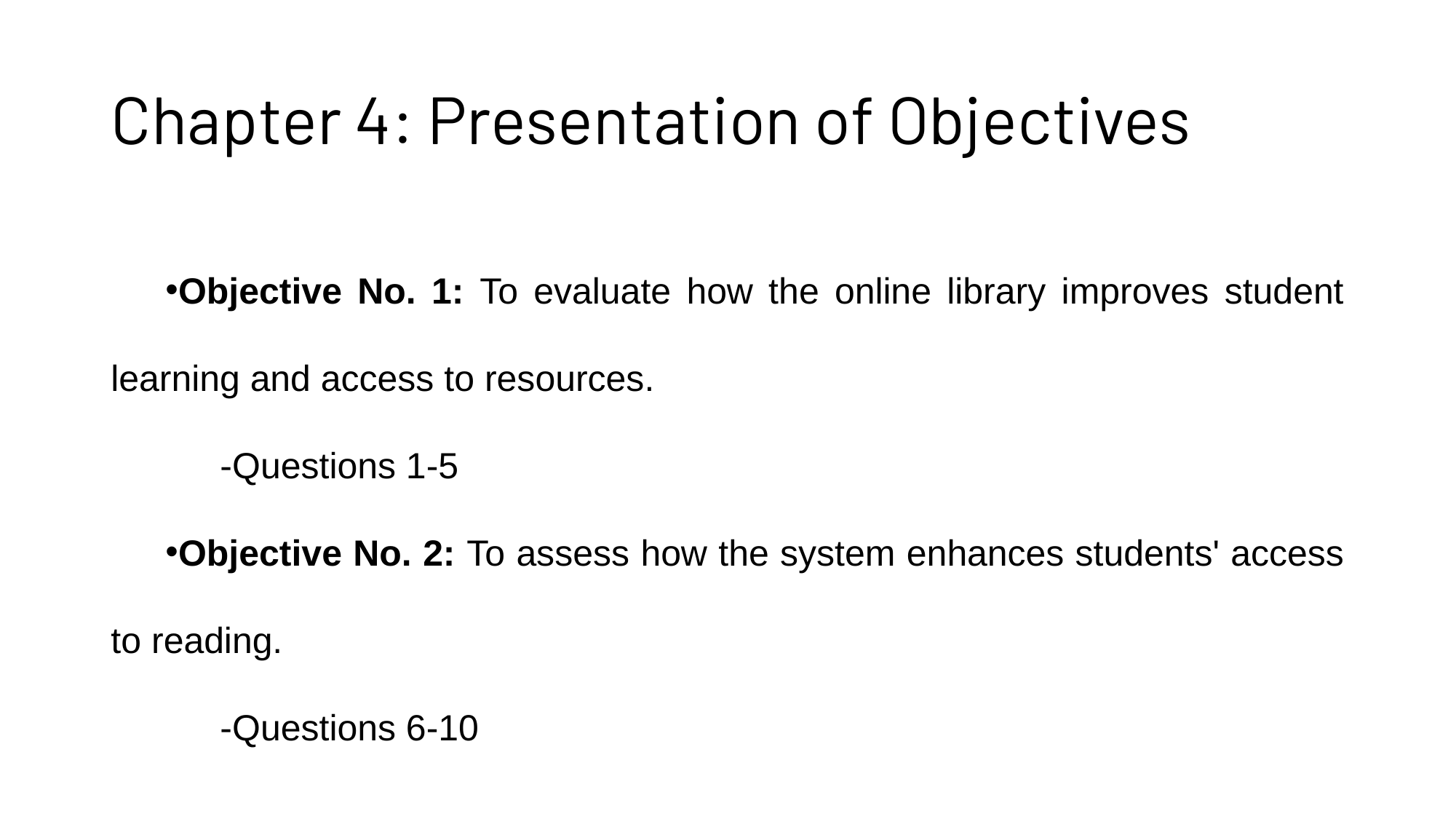

# Chapter 4: Presentation of Objectives
Objective No. 1: To evaluate how the online library improves student learning and access to resources.
	-Questions 1-5
Objective No. 2: To assess how the system enhances students' access to reading.
	-Questions 6-10